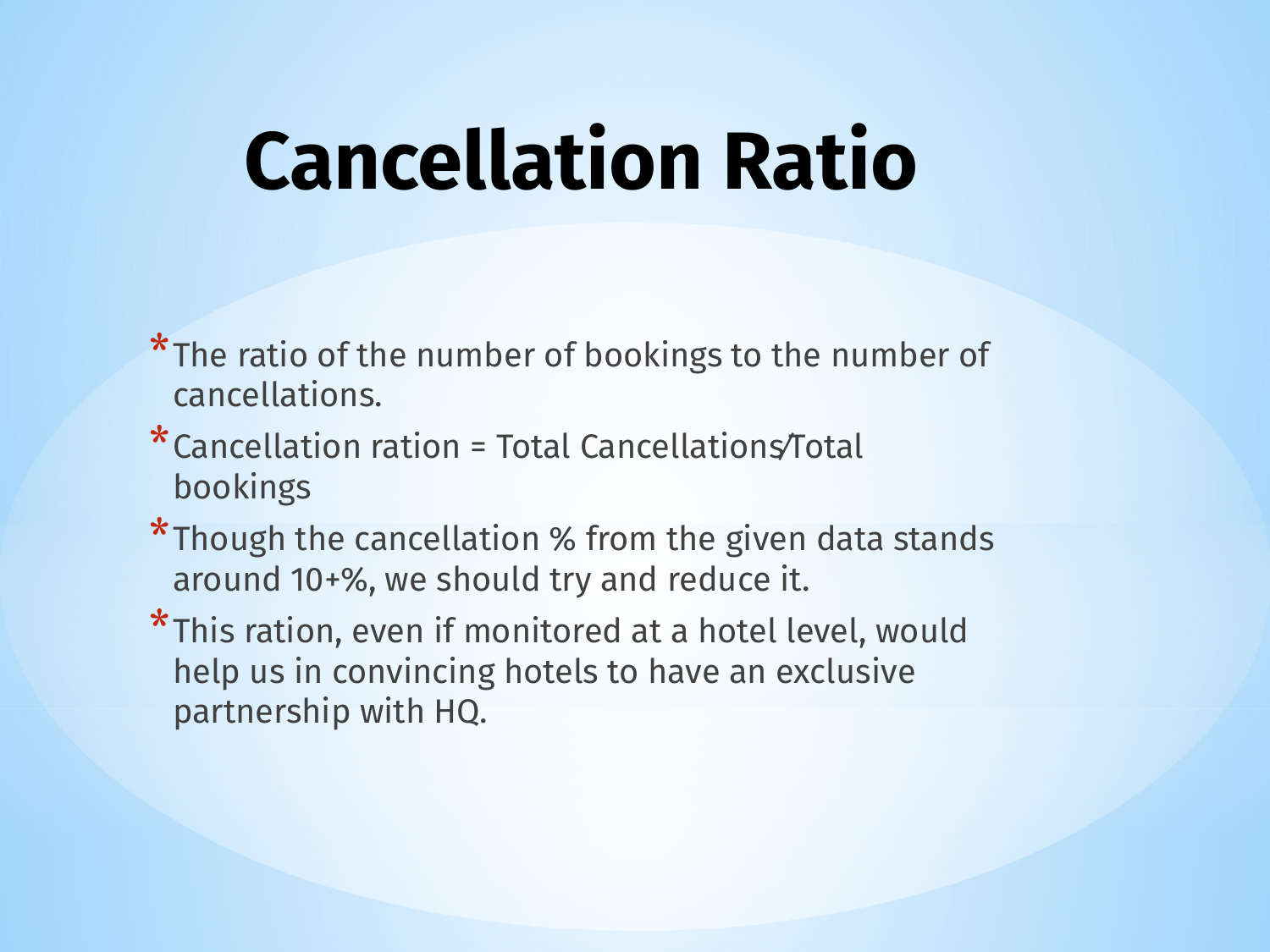

# Cancellation Ratio
The ratio of the number of bookings to the number of cancellations.
Cancellation ration = Total Cancellations⁄Total 			 bookings
Though the cancellation % from the given data stands around 10+%, we should try and reduce it.
This ration, even if monitored at a hotel level, would help us in convincing hotels to have an exclusive partnership with HQ.